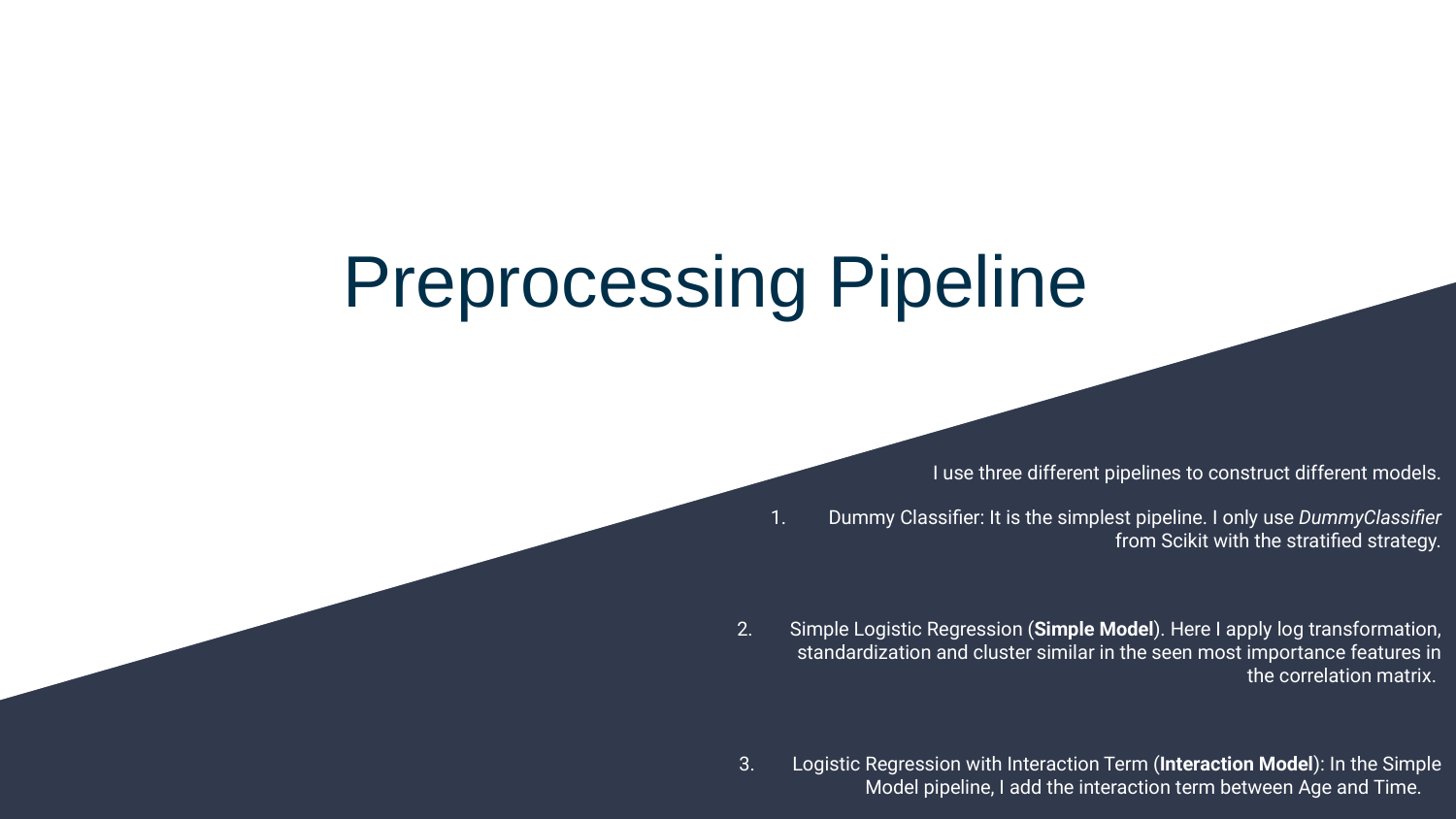

# Preprocessing Pipeline
I use three different pipelines to construct different models.
Dummy Classifier: It is the simplest pipeline. I only use DummyClassifier from Scikit with the stratified strategy.

Simple Logistic Regression (Simple Model). Here I apply log transformation, standardization and cluster similar in the seen most importance features in the correlation matrix.

Logistic Regression with Interaction Term (Interaction Model): In the Simple Model pipeline, I add the interaction term between Age and Time.